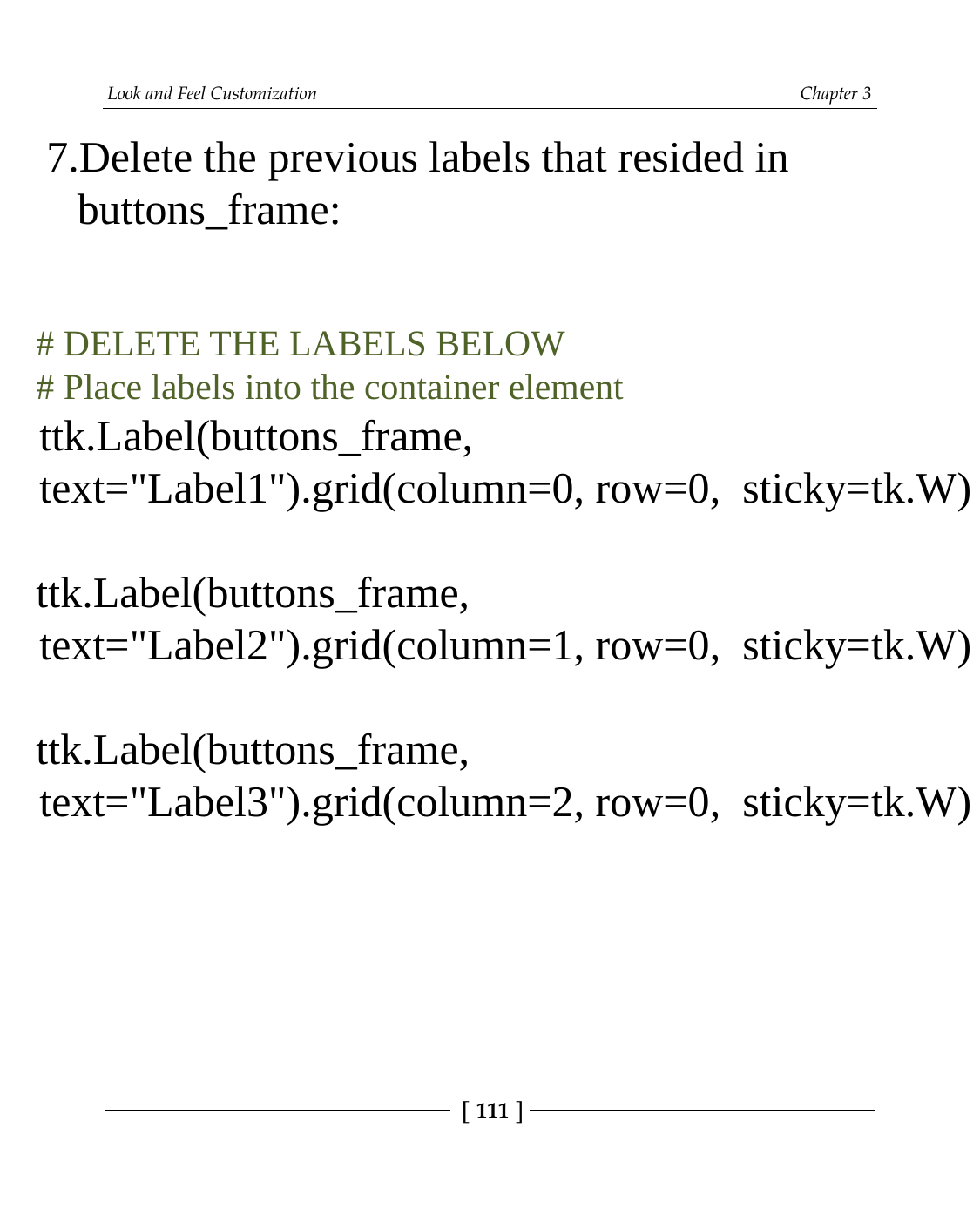

Look and Feel Customization
Chapter 3

Delete the previous labels that resided in buttons_frame:

# DELETE THE LABELS BELOW
# Place labels into the container element  ttk.Label(buttons_frame, text="Label1").grid(column=0, row=0,  sticky=tk.W)

ttk.Label(buttons_frame, text="Label2").grid(column=1, row=0,  sticky=tk.W)

ttk.Label(buttons_frame, text="Label3").grid(column=2, row=0,  sticky=tk.W)
[ 111 ]